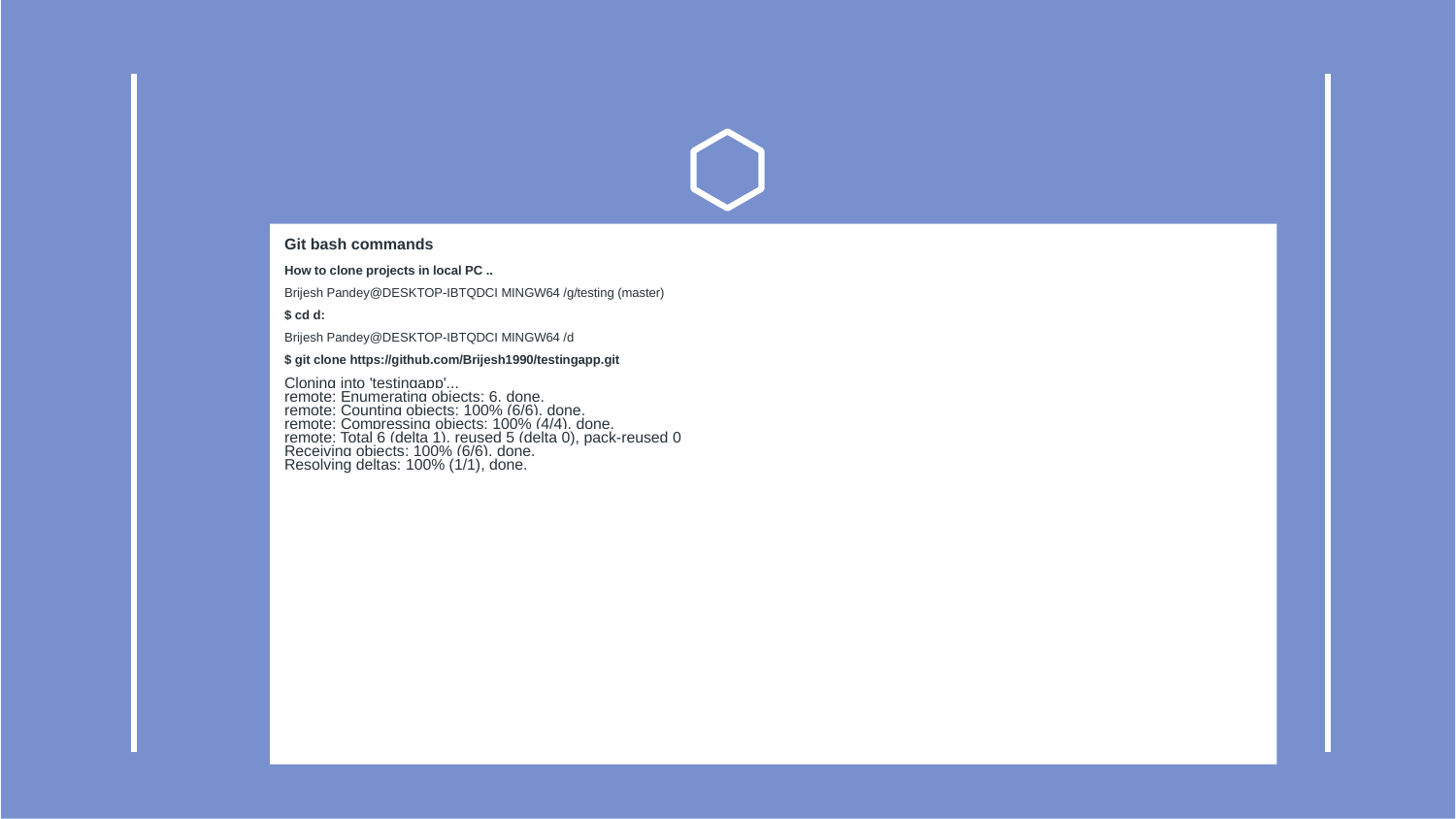

#
Git bash commands

How to clone projects in local PC ..

Brijesh Pandey@DESKTOP-IBTQDCI MINGW64 /g/testing (master)

$ cd d:

Brijesh Pandey@DESKTOP-IBTQDCI MINGW64 /d

$ git clone https://github.com/Brijesh1990/testingapp.git

Cloning into 'testingapp'...
remote: Enumerating objects: 6, done.
remote: Counting objects: 100% (6/6), done.
remote: Compressing objects: 100% (4/4), done.
remote: Total 6 (delta 1), reused 5 (delta 0), pack-reused 0
Receiving objects: 100% (6/6), done.
Resolving deltas: 100% (1/1), done.